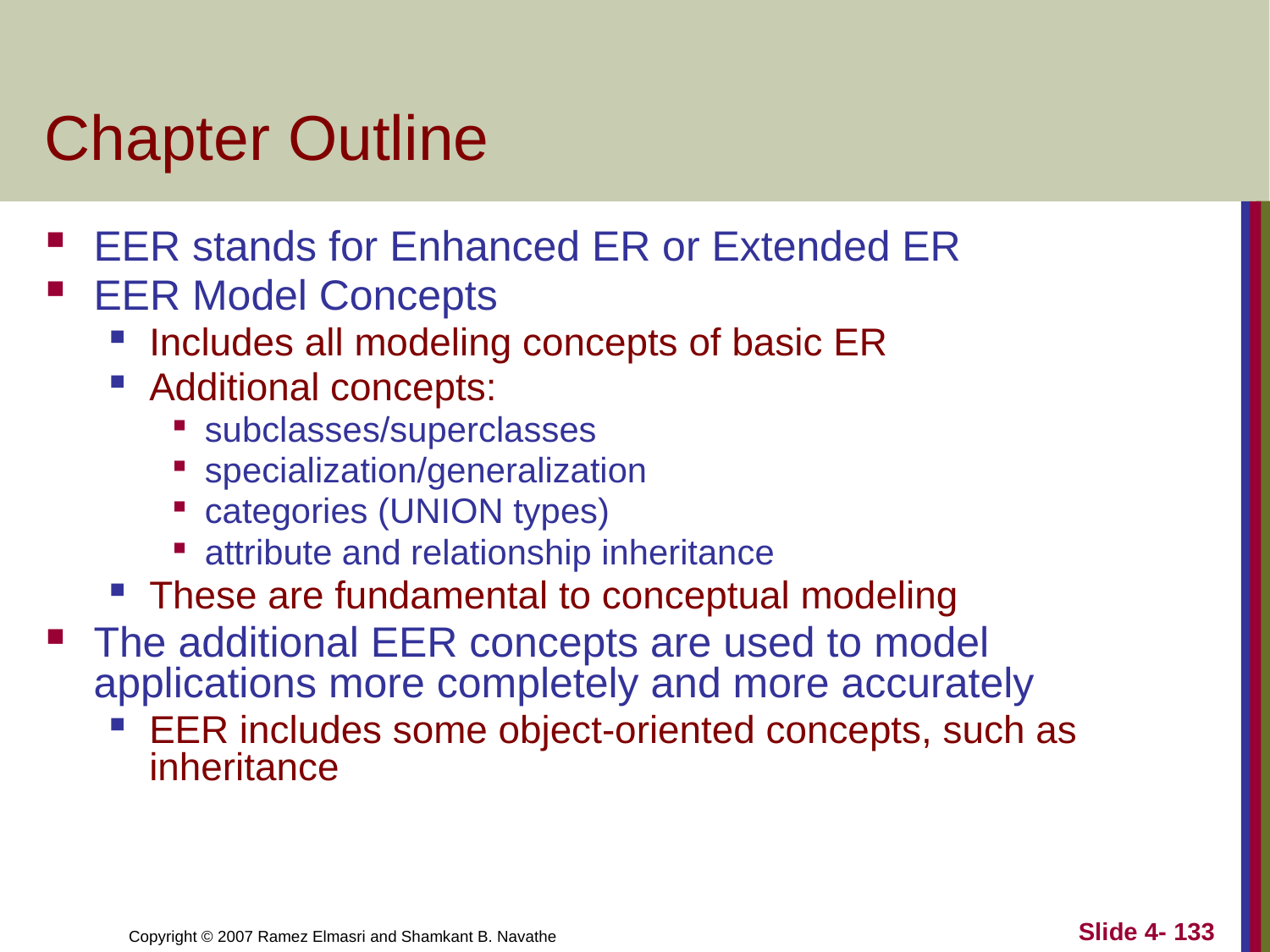

# Chapter Outline
EER stands for Enhanced ER or Extended ER
EER Model Concepts
Includes all modeling concepts of basic ER
Additional concepts:
subclasses/superclasses
specialization/generalization
categories (UNION types)
attribute and relationship inheritance
These are fundamental to conceptual modeling
The additional EER concepts are used to model applications more completely and more accurately
EER includes some object-oriented concepts, such as inheritance
Slide 4- 133